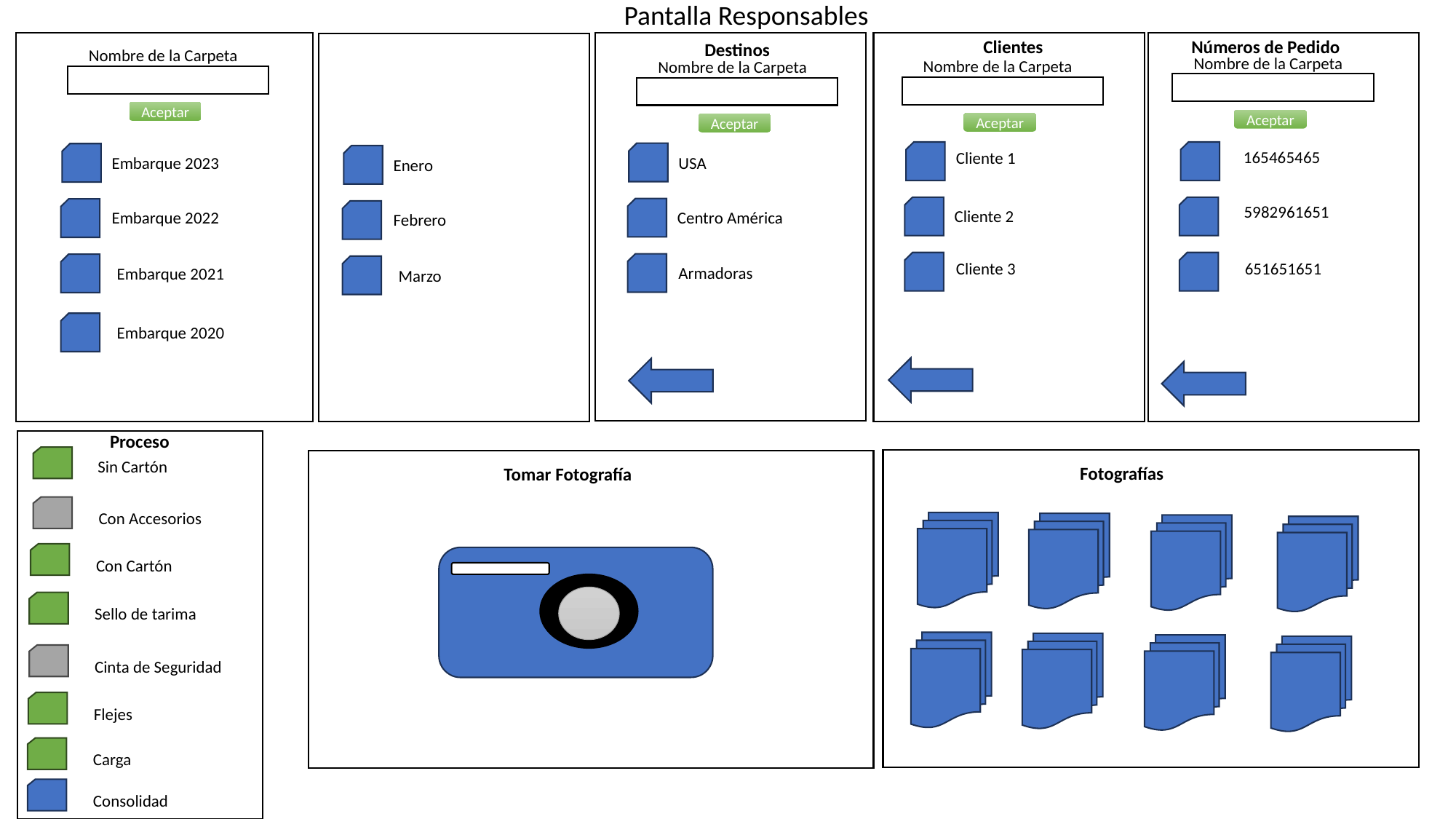

Pantalla Responsables
Números de Pedido
Clientes
Destinos

Nombre de la Carpeta
Nombre de la Carpeta
Nombre de la Carpeta
Nombre de la Carpeta

Aceptar
Aceptar
Aceptar
Aceptar
 165465465

Cliente 1

USA
Embarque 2023
Enero
5982961651

Cliente 2

Centro América
Embarque 2022
Febrero

Cliente 3

651651651

Armadoras
Embarque 2021
Marzo

Embarque 2020

Proceso

Sin Cartón
Fotografías
Tomar Fotografía

Con Accesorios

Con Cartón

Sello de tarima

Cinta de Seguridad

Flejes

Carga

Consolidad